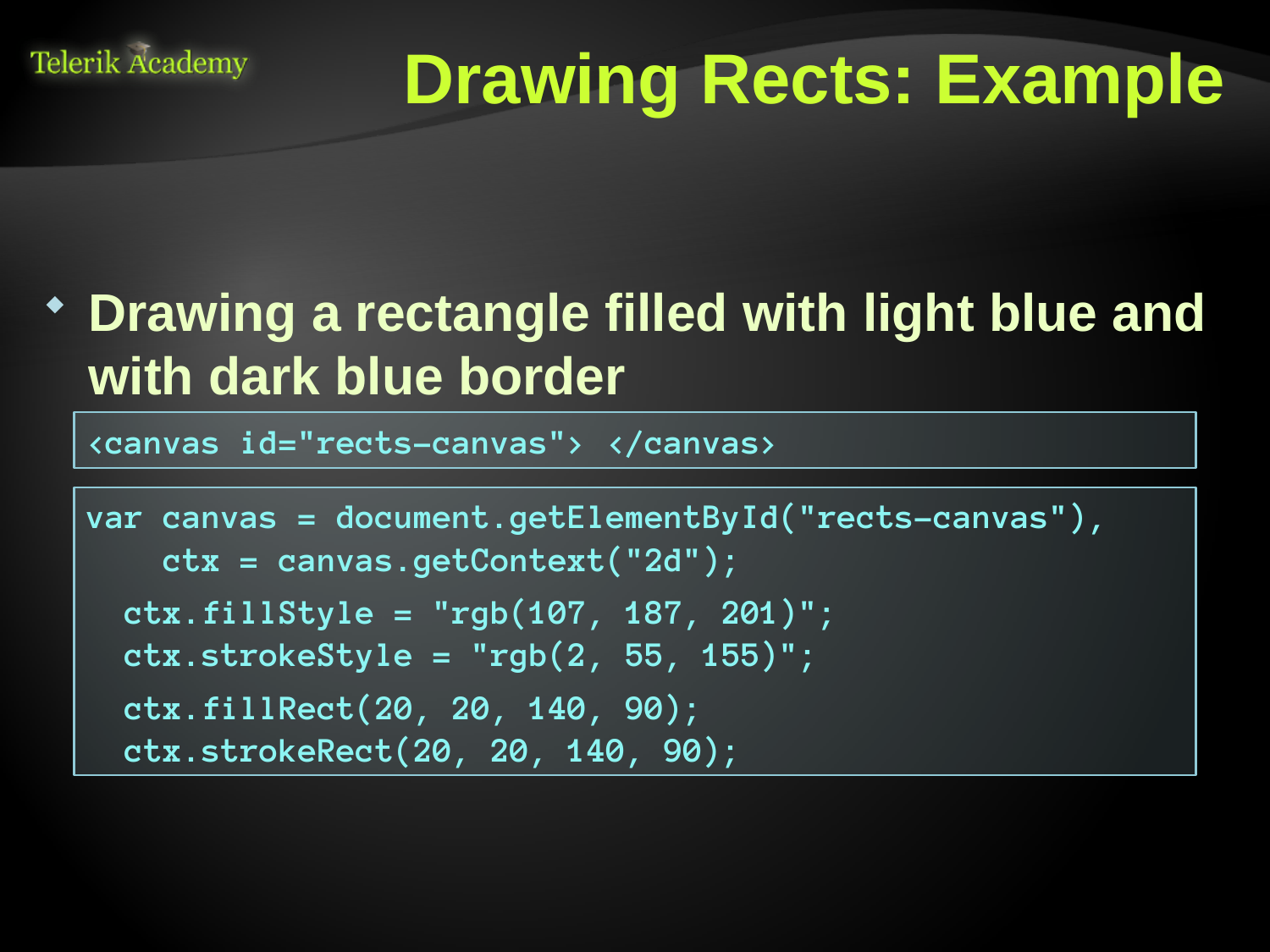

# Drawing Rects: Example
Drawing a rectangle filled with light blue and with dark blue border
<canvas id="rects-canvas"> </canvas>
var canvas = document.getElementById("rects-canvas"),
    ctx = canvas.getContext("2d");
  ctx.fillStyle = "rgb(107, 187, 201)";
  ctx.strokeStyle = "rgb(2, 55, 155)";
  ctx.fillRect(20, 20, 140, 90);
  ctx.strokeRect(20, 20, 140, 90);